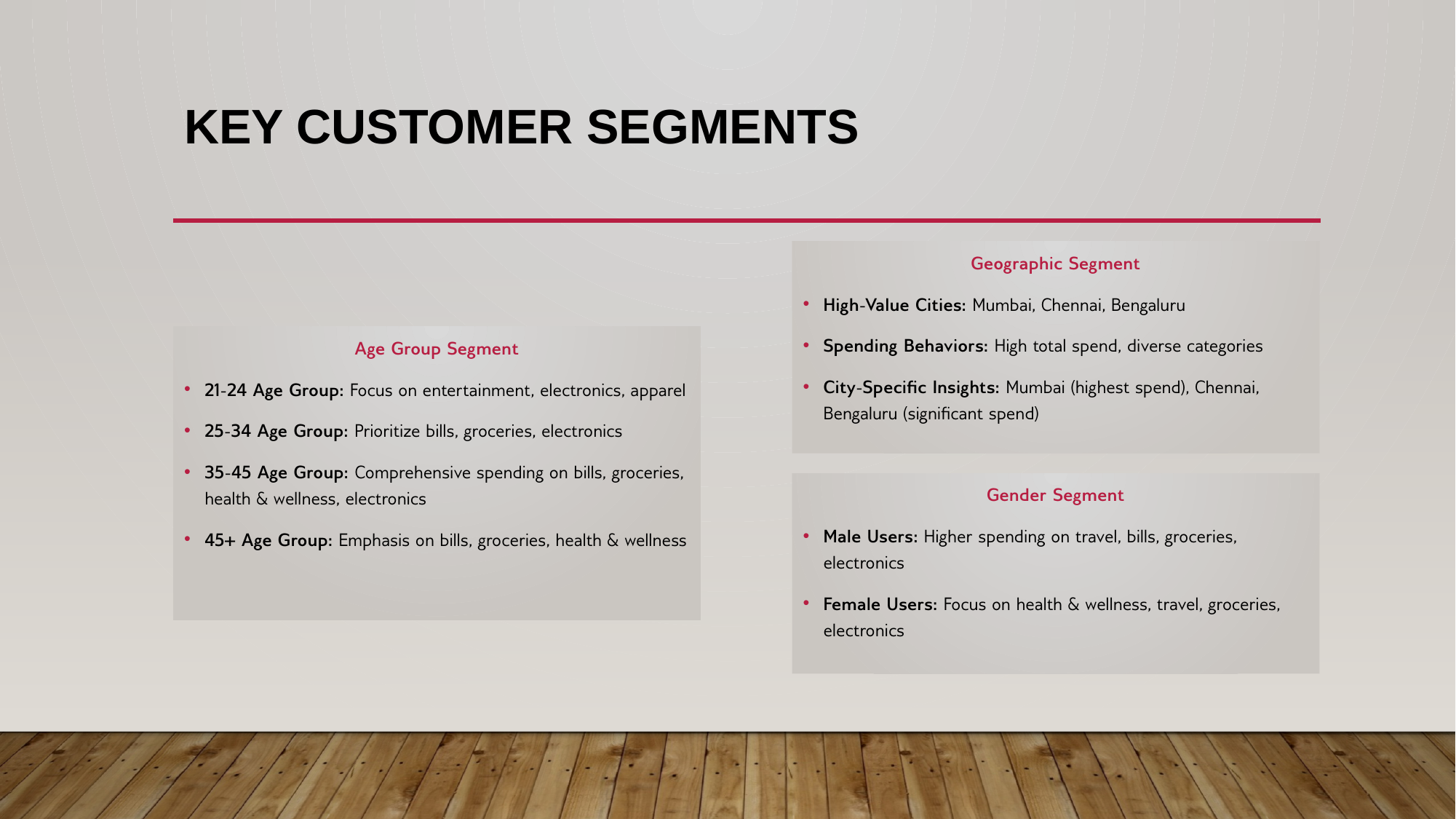

# Key customer segments
Geographic Segment
High-Value Cities: Mumbai, Chennai, Bengaluru
Spending Behaviors: High total spend, diverse categories
City-Specific Insights: Mumbai (highest spend), Chennai, Bengaluru (significant spend)
Age Group Segment
21-24 Age Group: Focus on entertainment, electronics, apparel
25-34 Age Group: Prioritize bills, groceries, electronics
35-45 Age Group: Comprehensive spending on bills, groceries, health & wellness, electronics
45+ Age Group: Emphasis on bills, groceries, health & wellness
Gender Segment
Male Users: Higher spending on travel, bills, groceries, electronics
Female Users: Focus on health & wellness, travel, groceries, electronics